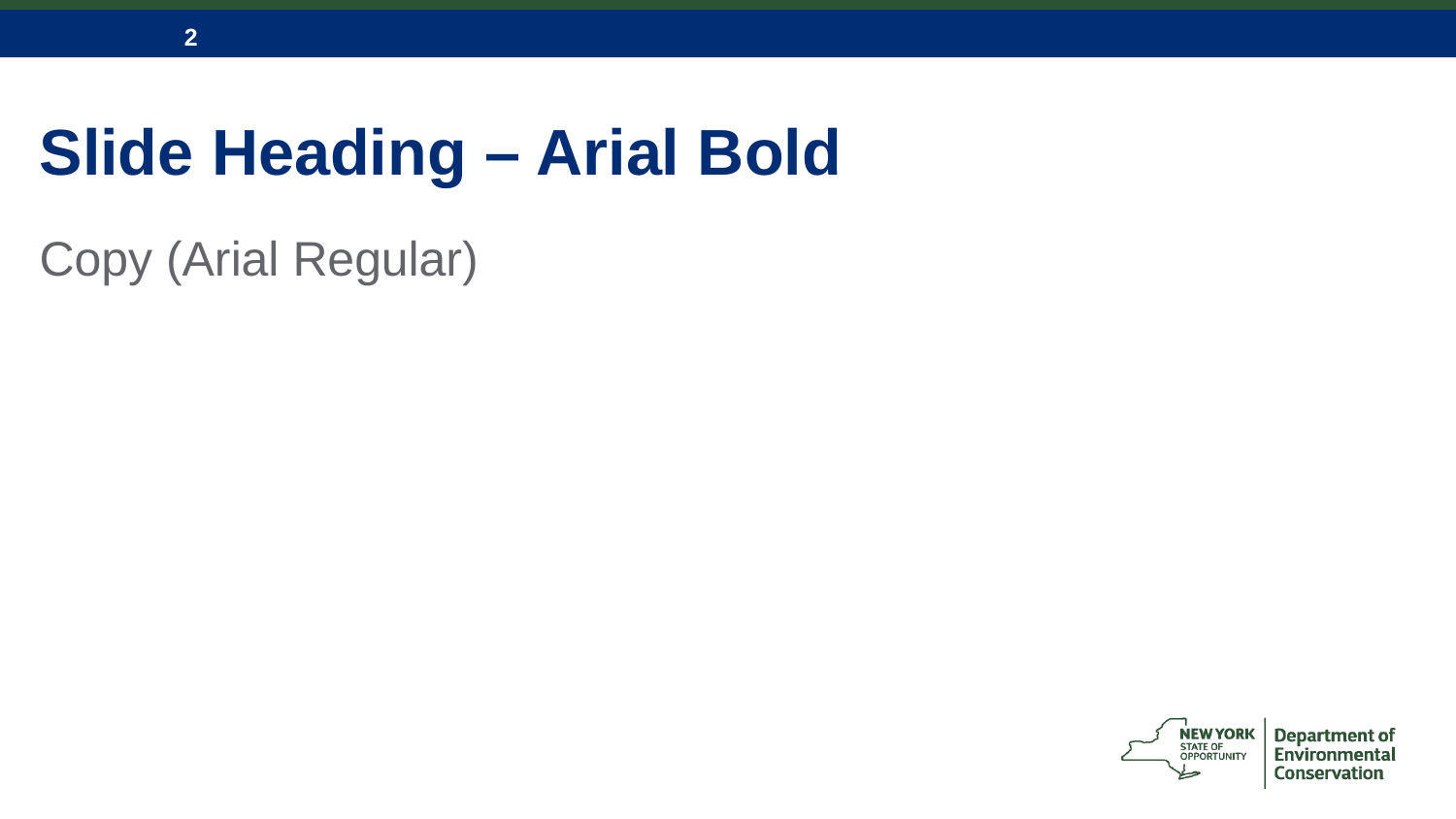

# Slide Heading – Arial Bold
Copy (Arial Regular)